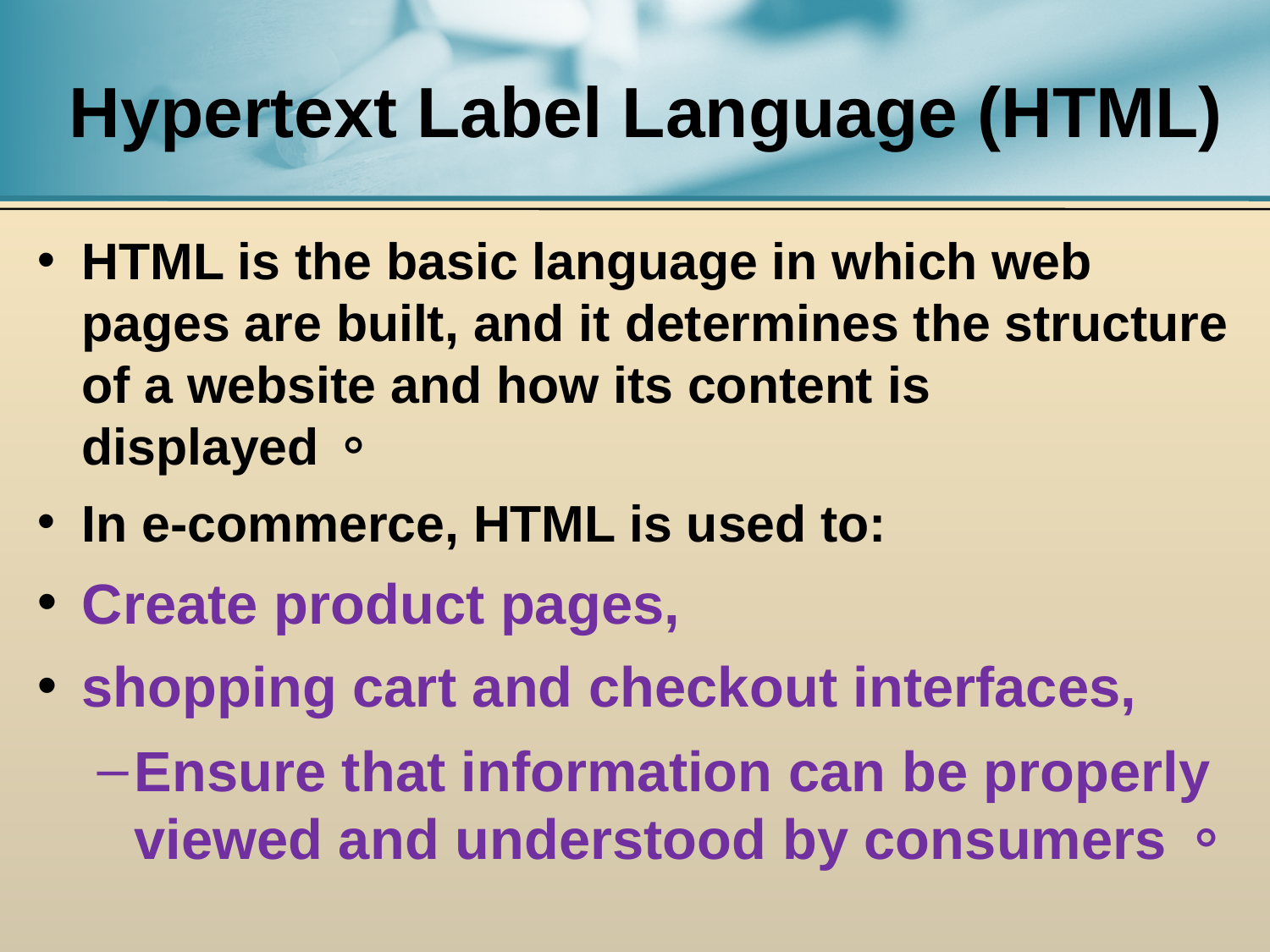

# Hypertext Label Language (HTML)
HTML is the basic language in which web pages are built, and it determines the structure of a website and how its content is displayed。
In e-commerce, HTML is used to:
Create product pages,
shopping cart and checkout interfaces,
Ensure that information can be properly viewed and understood by consumers。